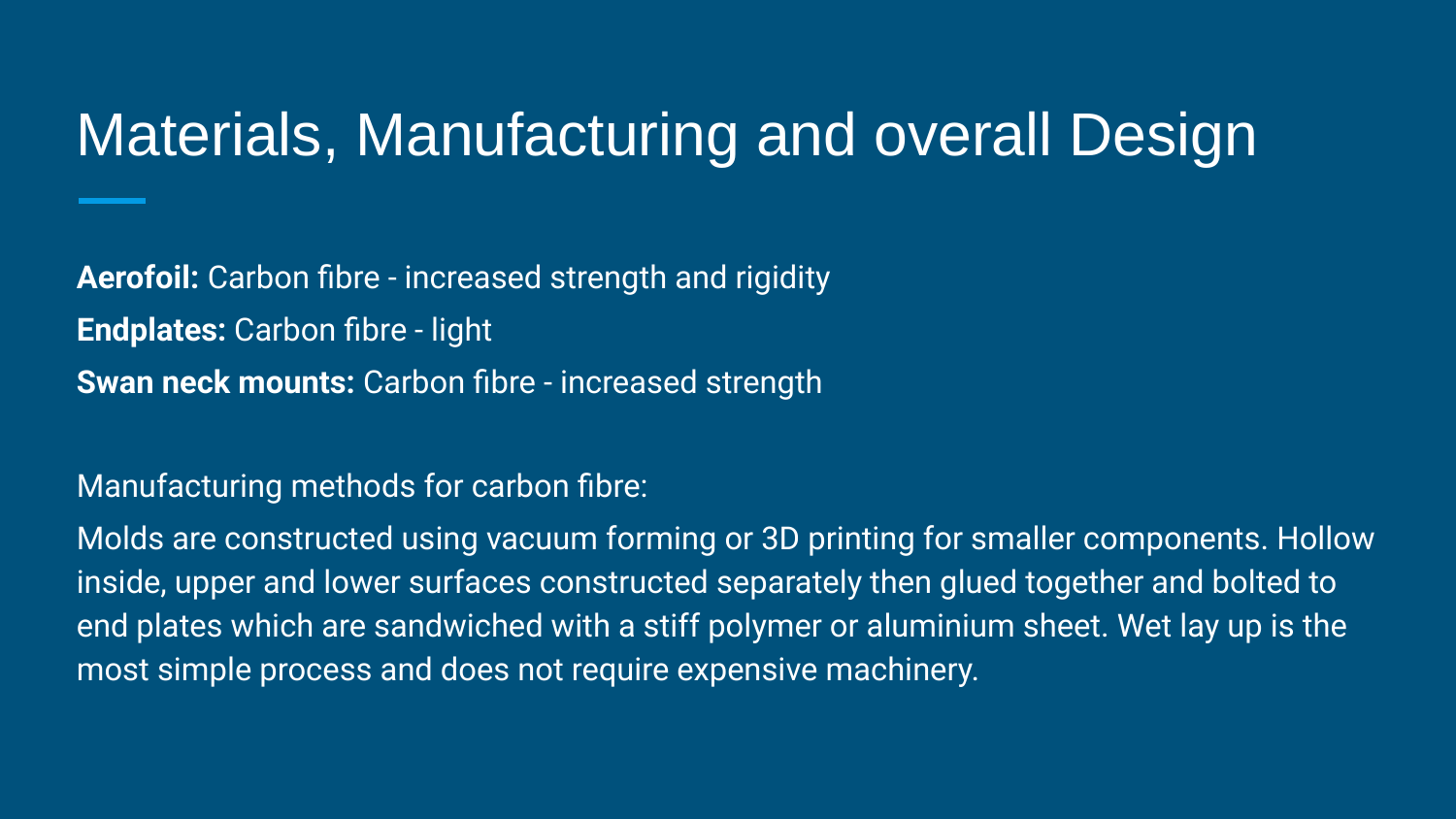

# Materials, Manufacturing and overall Design
Aerofoil: Carbon fibre - increased strength and rigidity
Endplates: Carbon fibre - light
Swan neck mounts: Carbon fibre - increased strength

Manufacturing methods for carbon fibre:
Molds are constructed using vacuum forming or 3D printing for smaller components. Hollow inside, upper and lower surfaces constructed separately then glued together and bolted to end plates which are sandwiched with a stiff polymer or aluminium sheet. Wet lay up is the most simple process and does not require expensive machinery.